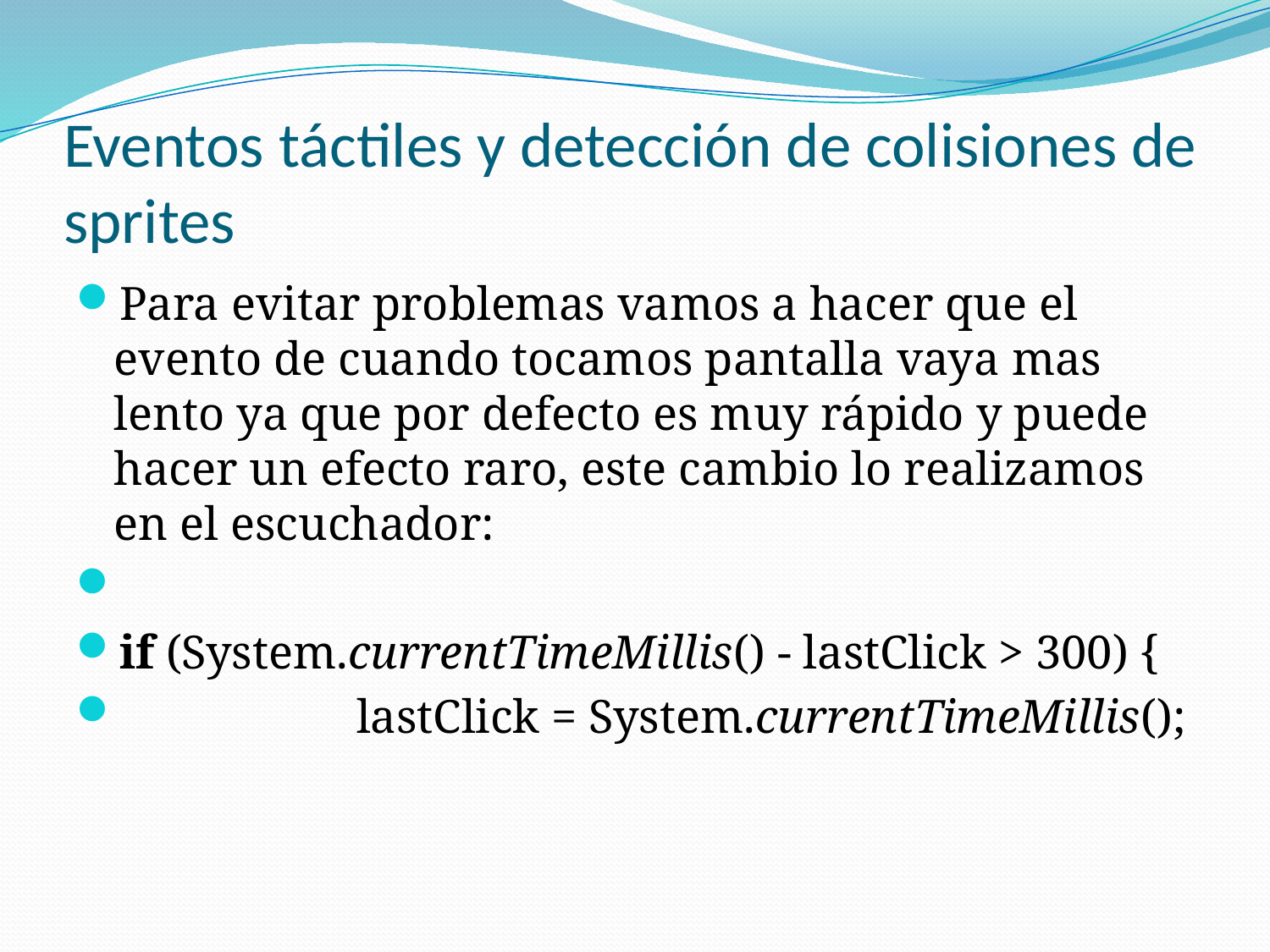

# Eventos táctiles y detección de colisiones de sprites
Para evitar problemas vamos a hacer que el evento de cuando tocamos pantalla vaya mas lento ya que por defecto es muy rápido y puede hacer un efecto raro, este cambio lo realizamos en el escuchador:

if (System.currentTimeMillis() - lastClick > 300) {
                    lastClick = System.currentTimeMillis();